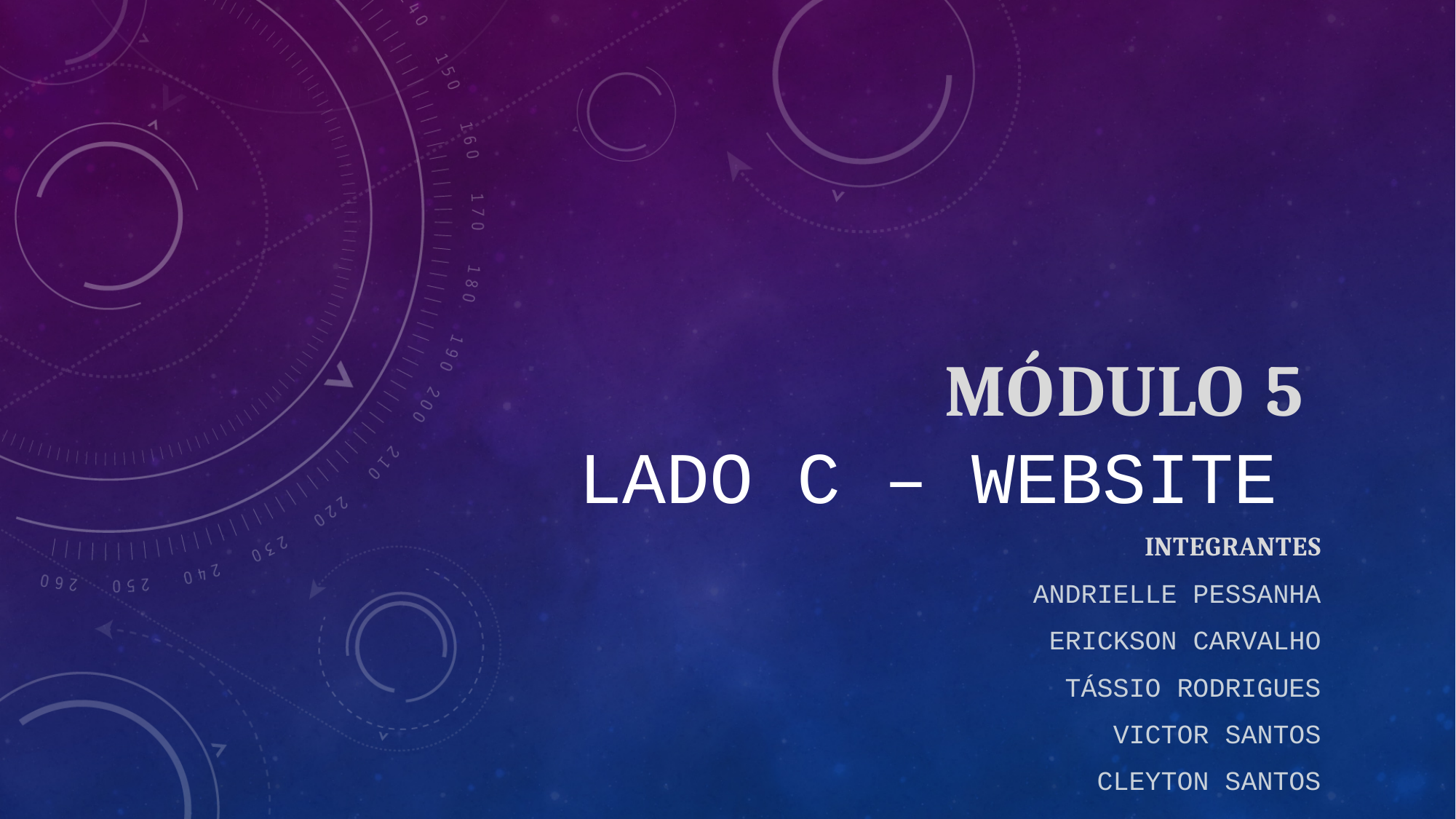

# Módulo 5 Lado C – WebSite
Integrantes
Andrielle Pessanha
Erickson Carvalho
Tássio Rodrigues
Victor Santos
Cleyton Santos